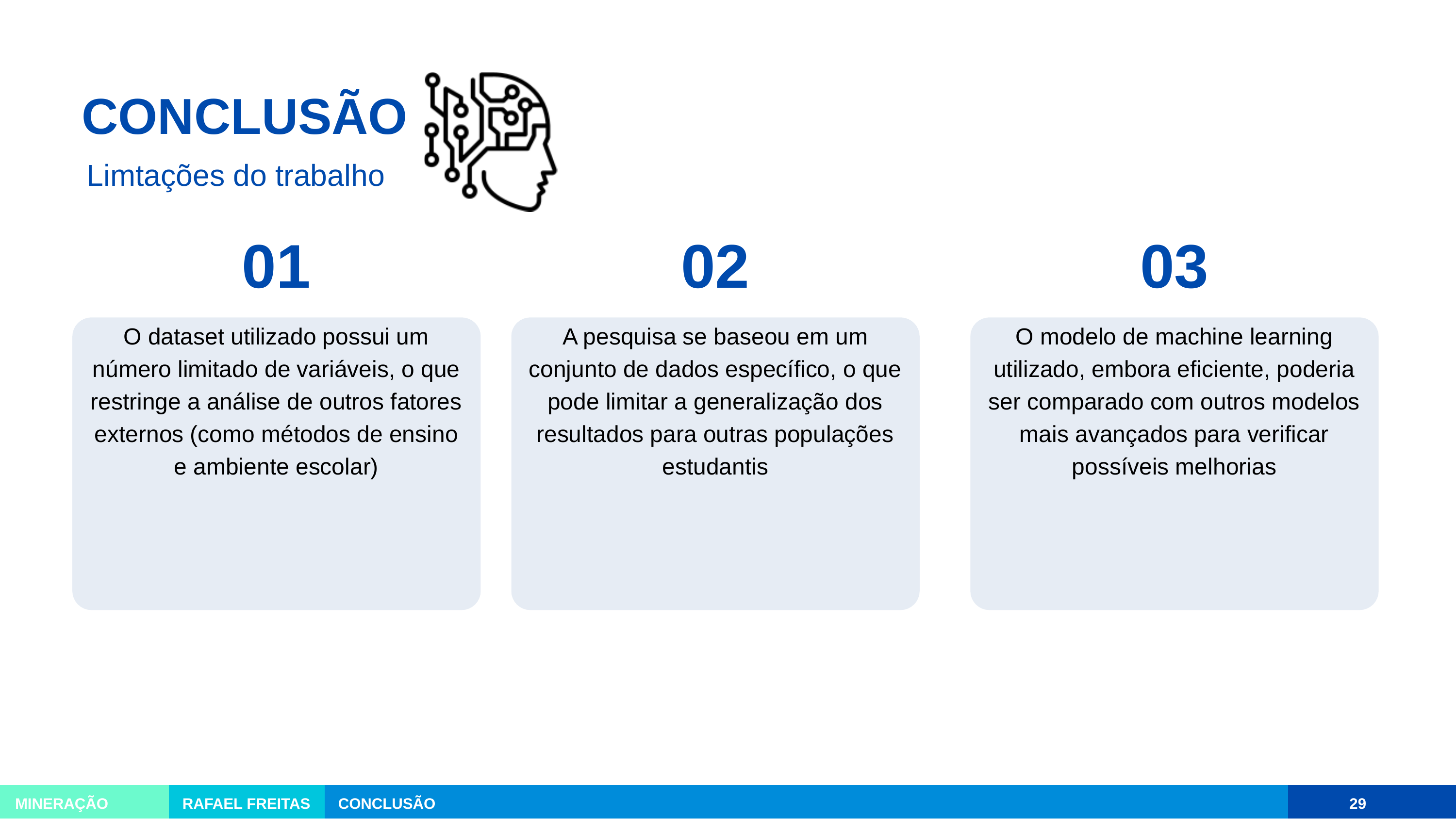

CONCLUSÃO
Limtações do trabalho

01

02

03

O dataset utilizado possui um número limitado de variáveis, o que restringe a análise de outros fatores externos (como métodos de ensino e ambiente escolar)

A pesquisa se baseou em um conjunto de dados específico, o que pode limitar a generalização dos resultados para outras populações estudantis

O modelo de machine learning utilizado, embora eficiente, poderia ser comparado com outros modelos mais avançados para verificar possíveis melhorias

MINERAÇÃO
RAFAEL FREITAS
CONCLUSÃO
29